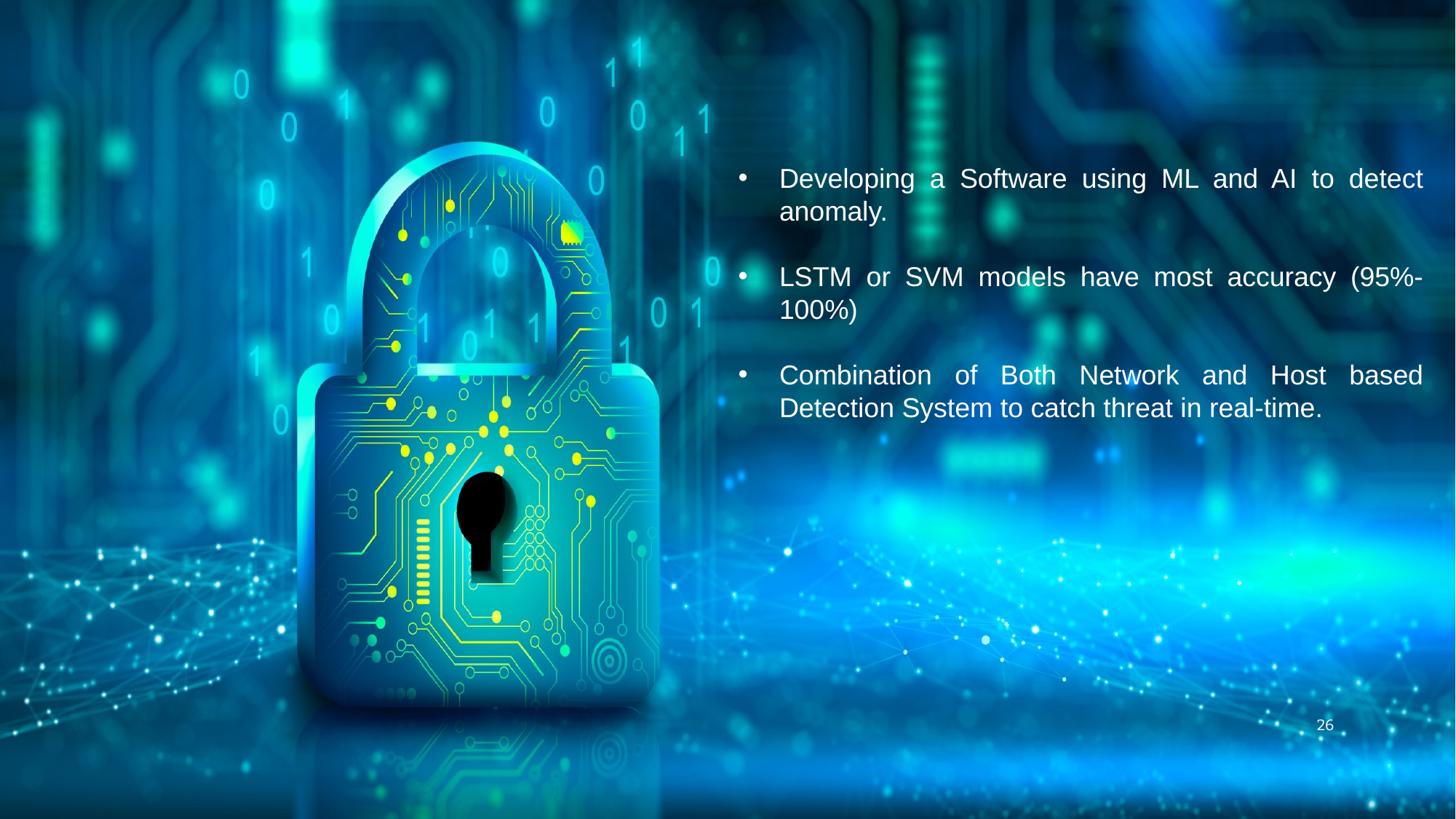

Developing a Software using ML and AI to detect anomaly.

LSTM or SVM models have most accuracy (95%-100%)

Combination of Both Network and Host based Detection System to catch threat in real-time.
26